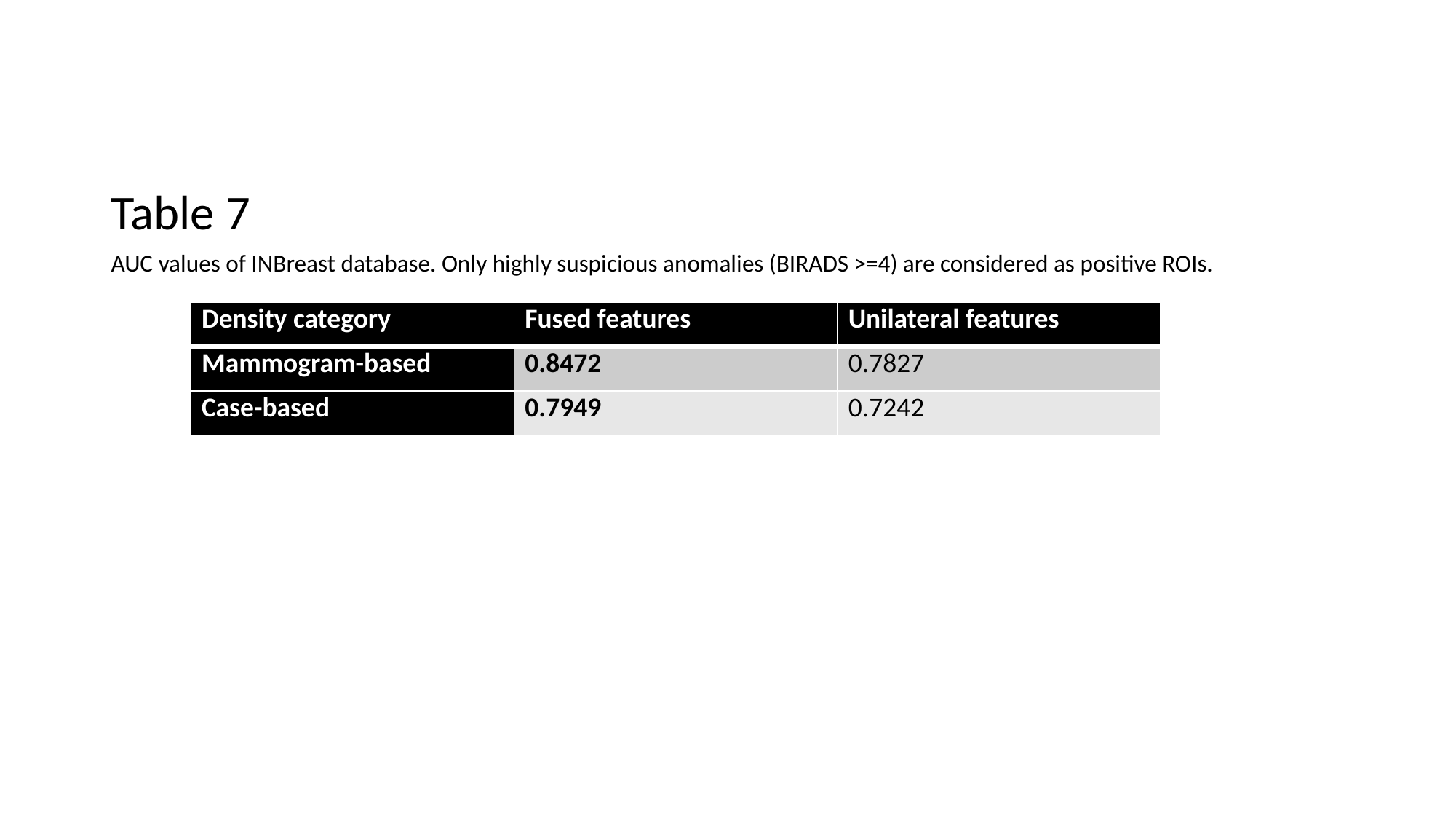

# Table 7
AUC values of INBreast database. Only highly suspicious anomalies (BIRADS >=4) are considered as positive ROIs.
| Density category | Fused features | Unilateral features |
| --- | --- | --- |
| Mammogram-based | 0.8472 | 0.7827 |
| Case-based | 0.7949 | 0.7242 |